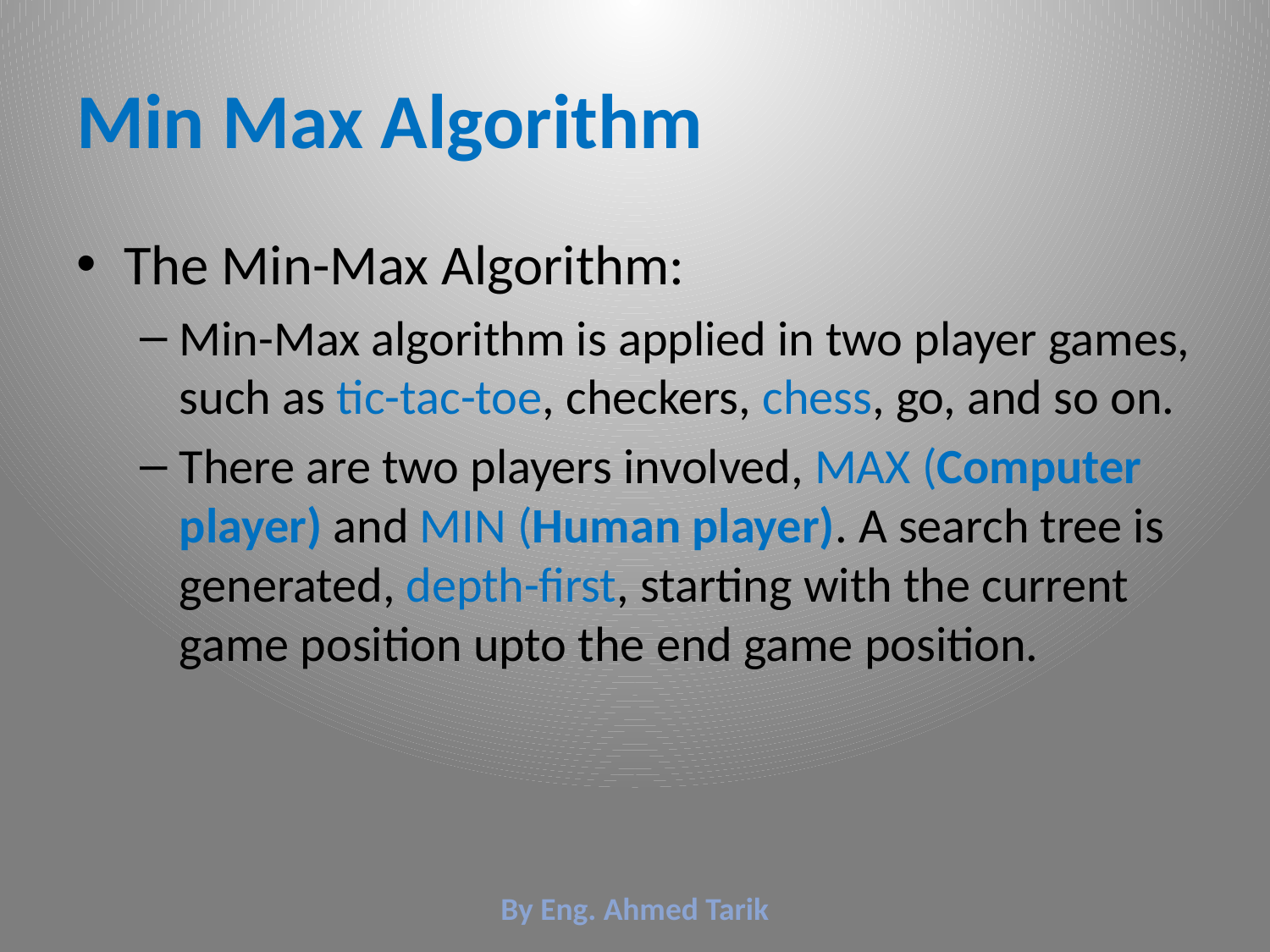

# Min Max Algorithm
The Min-Max Algorithm:
Min-Max algorithm is applied in two player games, such as tic-tac-toe, checkers, chess, go, and so on.
There are two players involved, MAX (Computer player) and MIN (Human player). A search tree is generated, depth-first, starting with the current game position upto the end game position.
By Eng. Ahmed Tarik